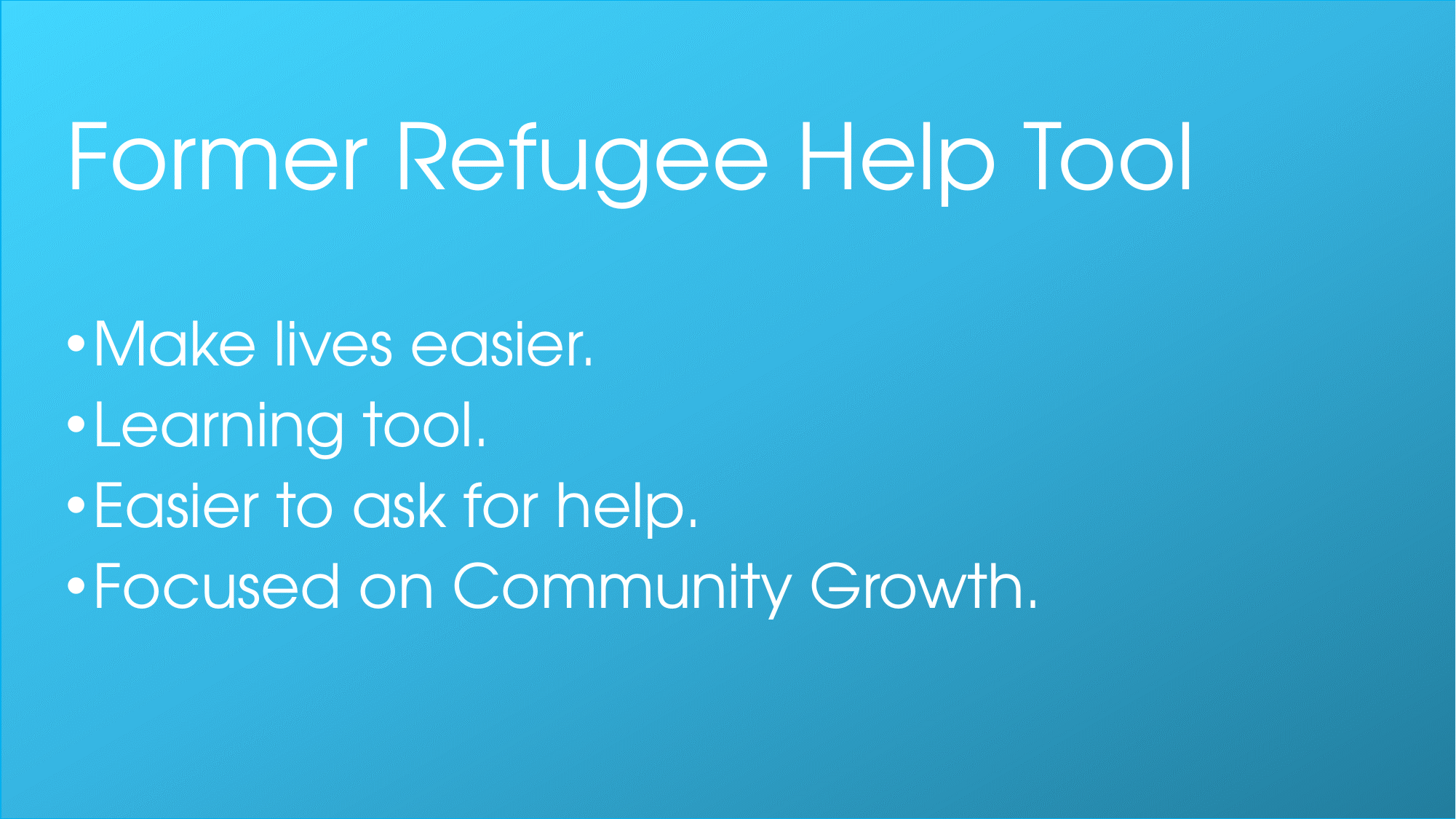

# Former Refugee Help Tool
Make lives easier.
Learning tool.
Easier to ask for help.
Focused on Community Growth.